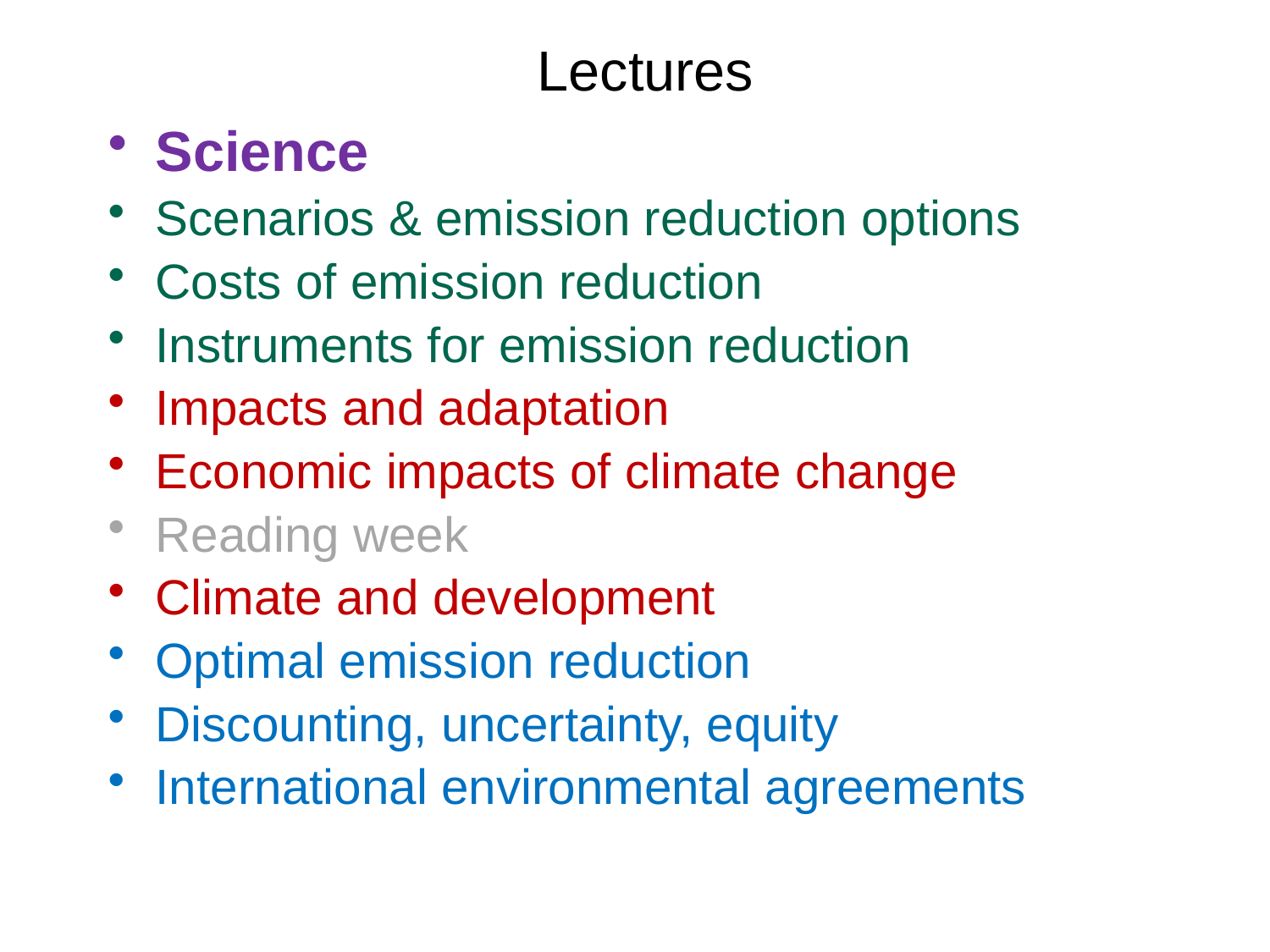

# Lectures
Science
Scenarios & emission reduction options
Costs of emission reduction
Instruments for emission reduction
Impacts and adaptation
Economic impacts of climate change
Reading week
Climate and development
Optimal emission reduction
Discounting, uncertainty, equity
International environmental agreements